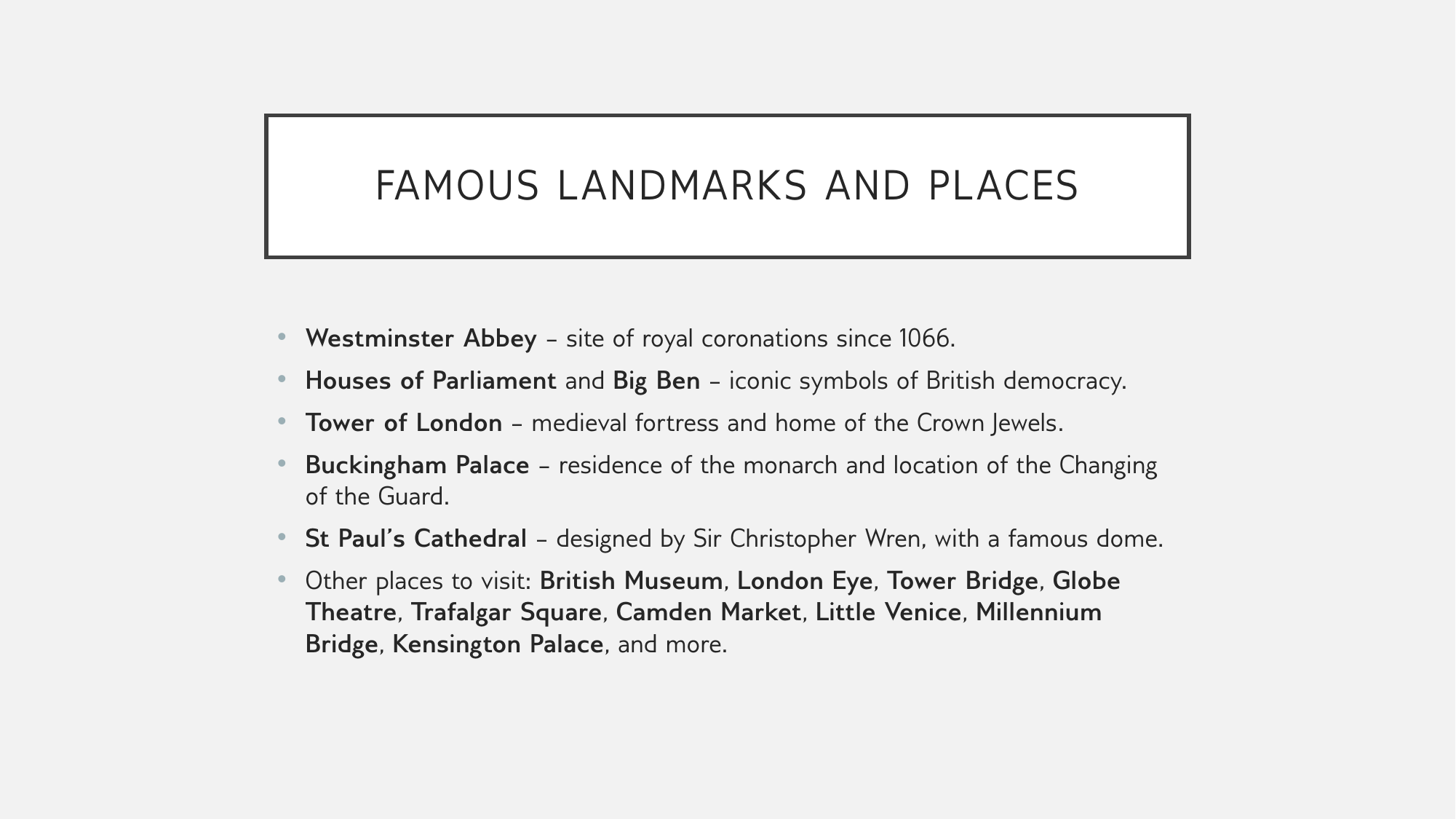

# Famous Landmarks and Places
Westminster Abbey – site of royal coronations since 1066.
Houses of Parliament and Big Ben – iconic symbols of British democracy.
Tower of London – medieval fortress and home of the Crown Jewels.
Buckingham Palace – residence of the monarch and location of the Changing of the Guard.
St Paul’s Cathedral – designed by Sir Christopher Wren, with a famous dome.
Other places to visit: British Museum, London Eye, Tower Bridge, Globe Theatre, Trafalgar Square, Camden Market, Little Venice, Millennium Bridge, Kensington Palace, and more.